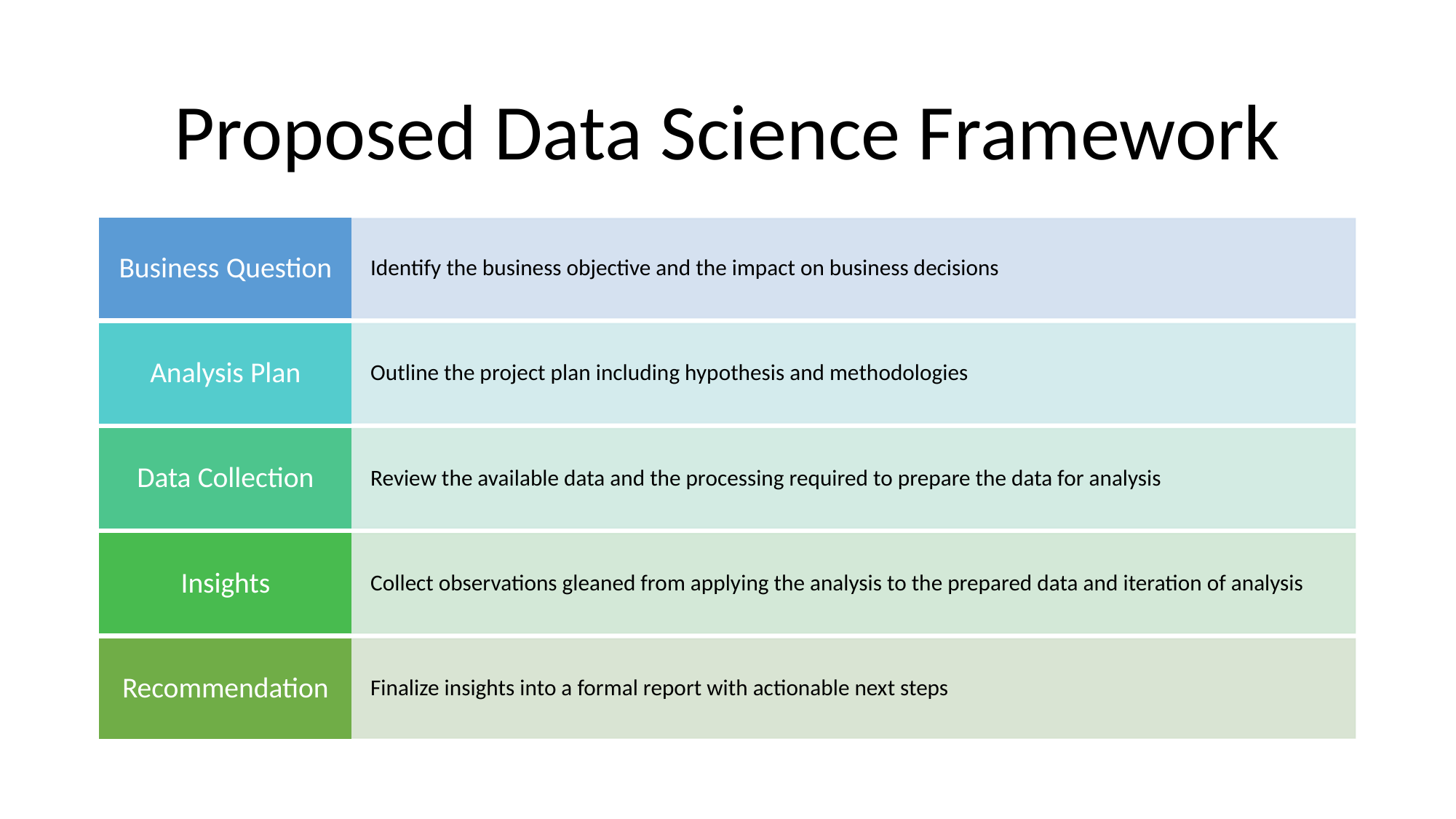

# Proposed Data Science Framework
Identify the business objective and the impact on business decisions
Business Question
Outline the project plan including hypothesis and methodologies
Analysis Plan
Review the available data and the processing required to prepare the data for analysis
Data Collection
Collect observations gleaned from applying the analysis to the prepared data and iteration of analysis
Insights
Finalize insights into a formal report with actionable next steps
Recommendation